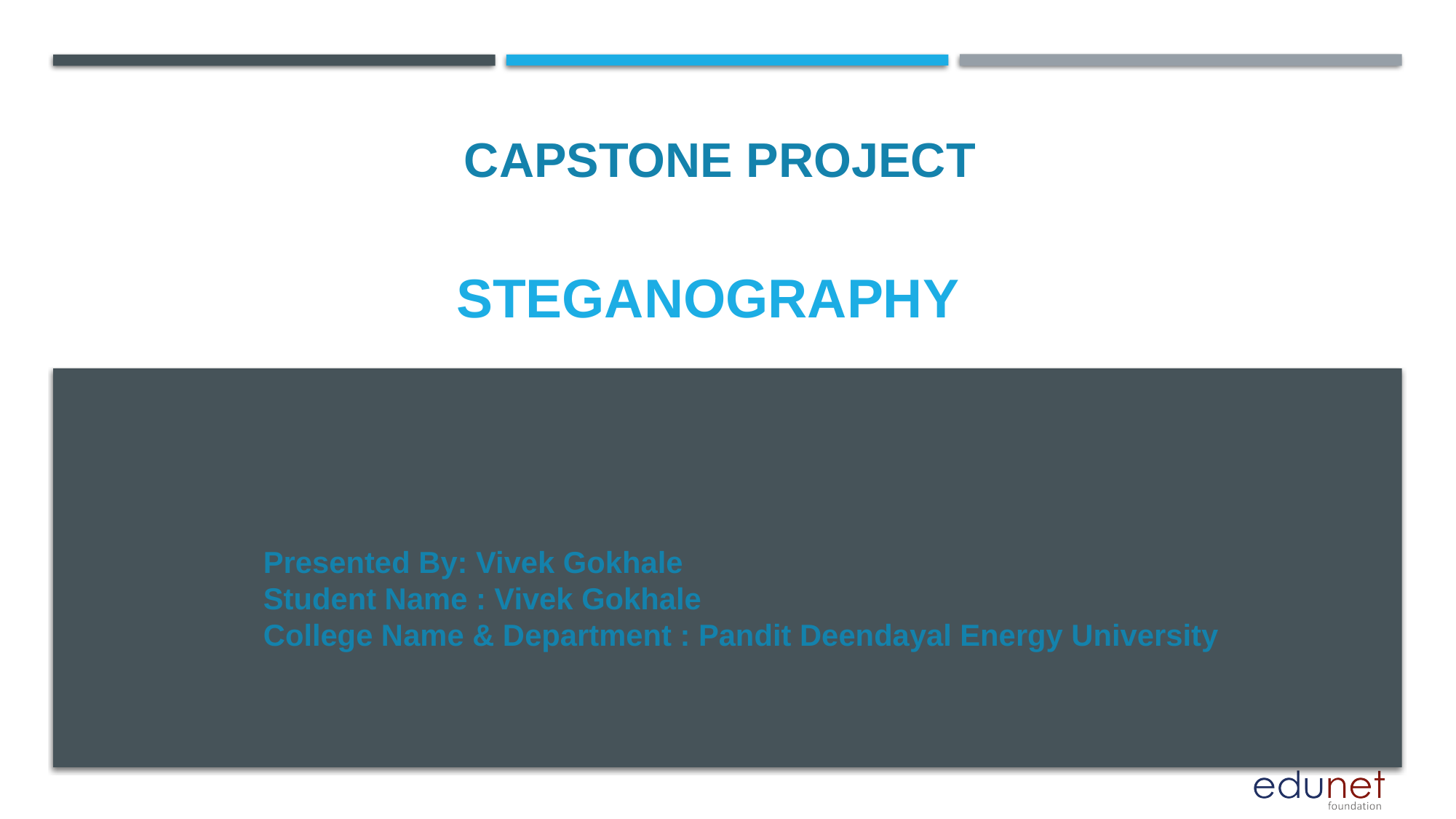

CAPSTONE PROJECT
# Steganography
Presented By: Vivek Gokhale
Student Name : Vivek Gokhale
College Name & Department : Pandit Deendayal Energy University